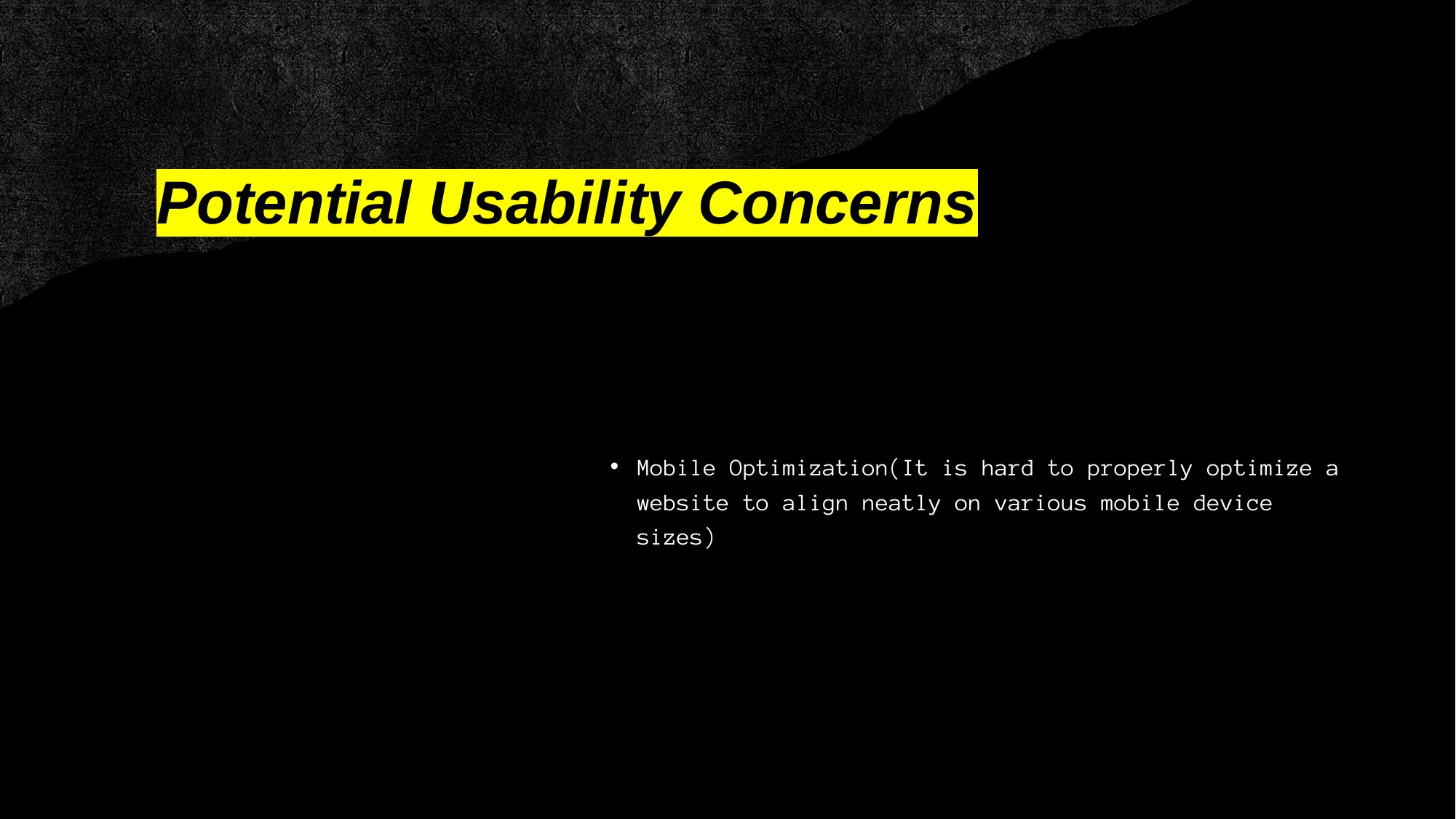

# Potential Usability Concerns
Mobile Optimization(It is hard to properly optimize a website to align neatly on various mobile device sizes)